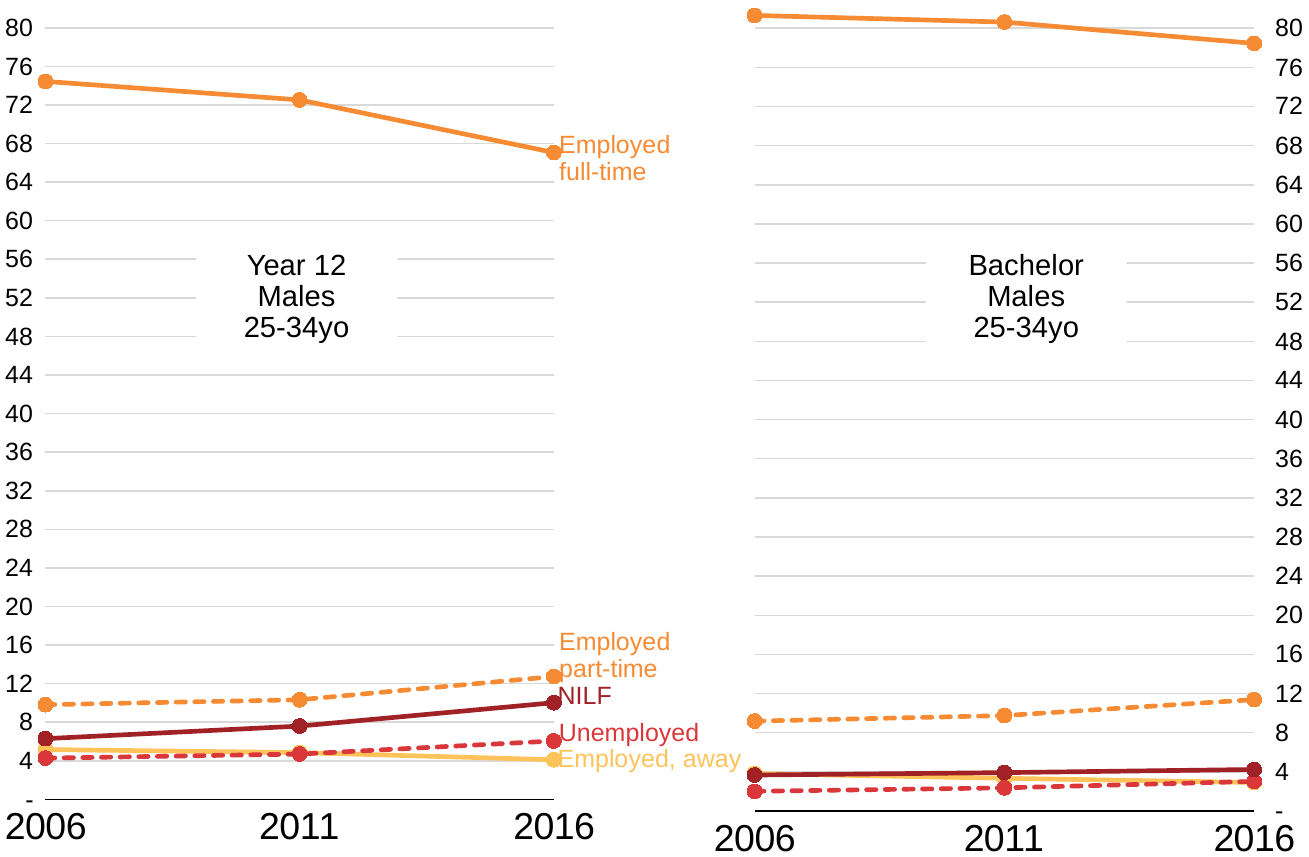

### Chart

| Category | Full-time | Part-time | Employed, away | Unemployed2 | Column2 | Column3 | NILF |
|---|---|---|---|---|---|---|---|
| 2006 | 74.4407290538313 | 9.816676870908491 | 5.167663542598785 | 4.27812838506099 | None | None | 6.296802147600433 |
| 2011 | 72.51727912053359 | 10.328771927702828 | 4.853271090202149 | 4.699678907681423 | None | None | 7.600998953880017 |
| 2016 | 67.06790510857287 | 12.740052717459522 | 4.11321702020836 | 6.054976779214258 | None | None | 10.023848374544999 |

### Chart

| Category | Full-time | Part-time | Employed, away | Unemployed2 | Column2 | Column3 | NILF |
|---|---|---|---|---|---|---|---|
| 2006 | 81.31072869108054 | 9.18393410172089 | 3.8238455562295797 | 2.009833657929185 | None | None | 3.671657993039813 |
| 2011 | 80.62472645182098 | 9.749602635276773 | 3.3401672387182972 | 2.3657598304577183 | None | None | 3.9197438437262444 |
| 2016 | 78.4471936837237 | 11.382180965280302 | 2.912440950084239 | 3.0189785603382773 | None | None | 4.239205840573486 |
Employed
full-time
Year 12
Males
25-34yo
Bachelor
Males
25-34yo
Employed
part-time
NILF
Unemployed
Employed, away